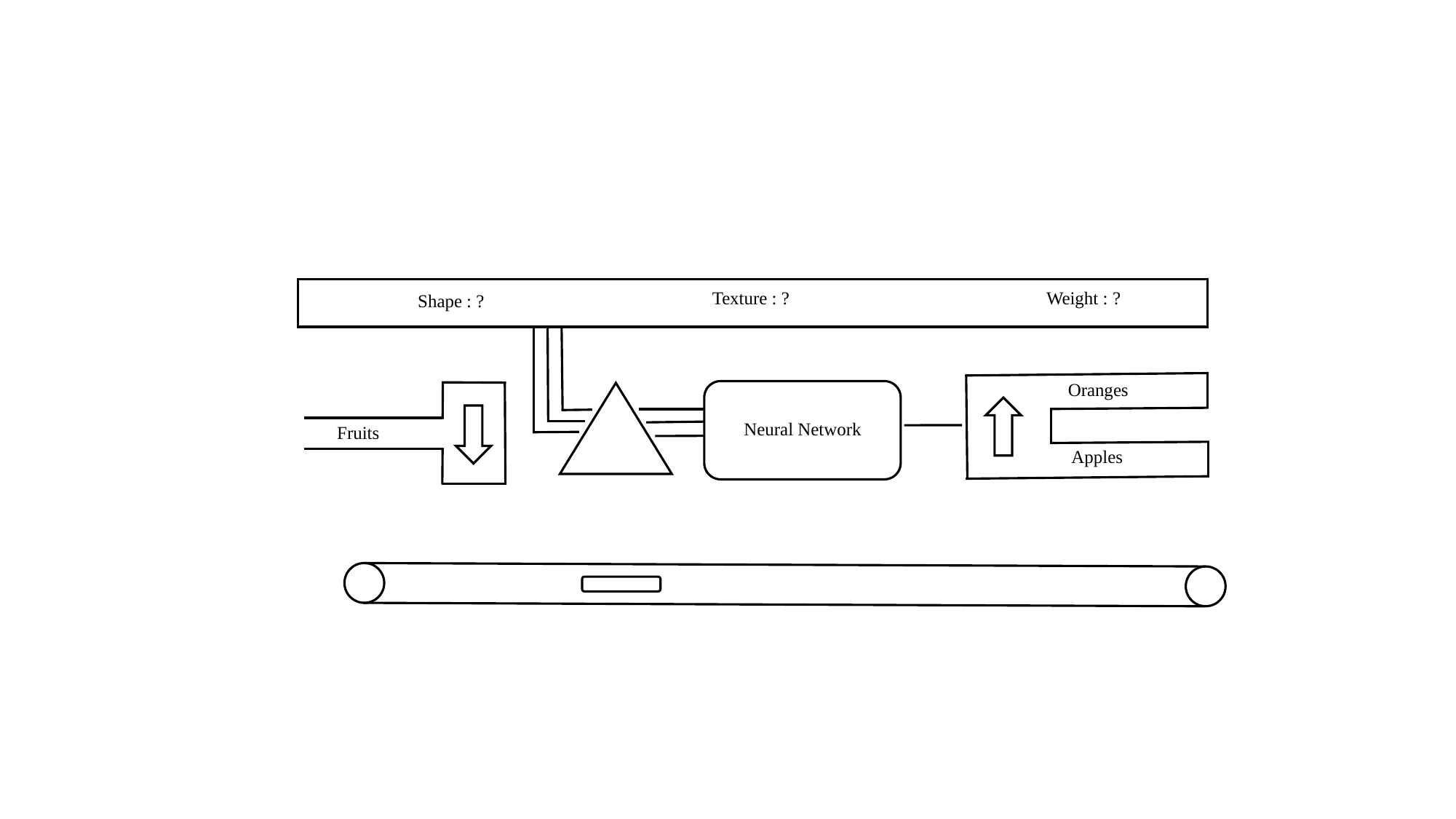

Texture : ?
Weight : ?
Shape : ?
Oranges

Neural Network
Fruits
Apples